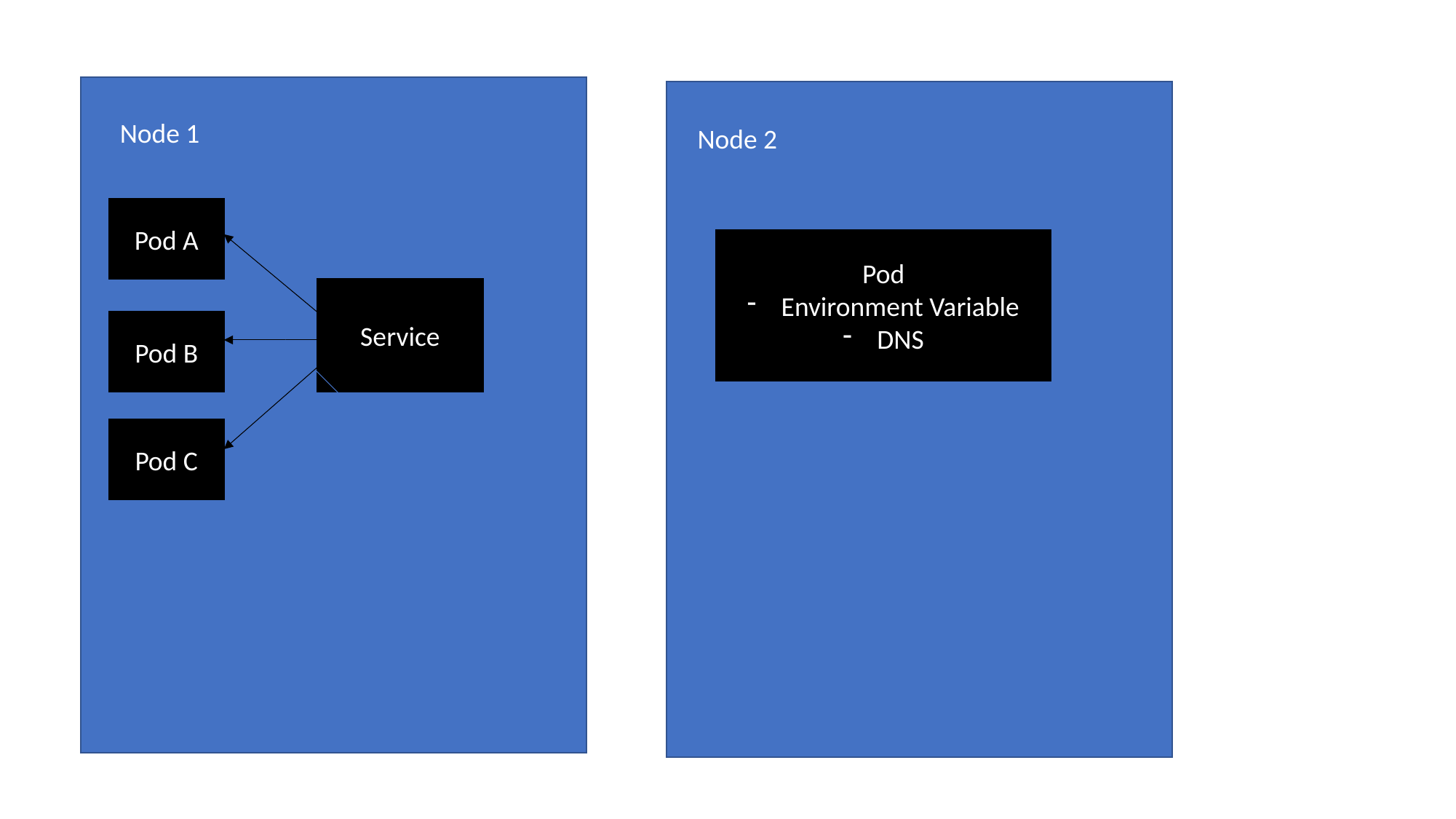

Node 1
Node 2
Pod A
Pod
Environment Variable
DNS
Service
Pod B
Pod C